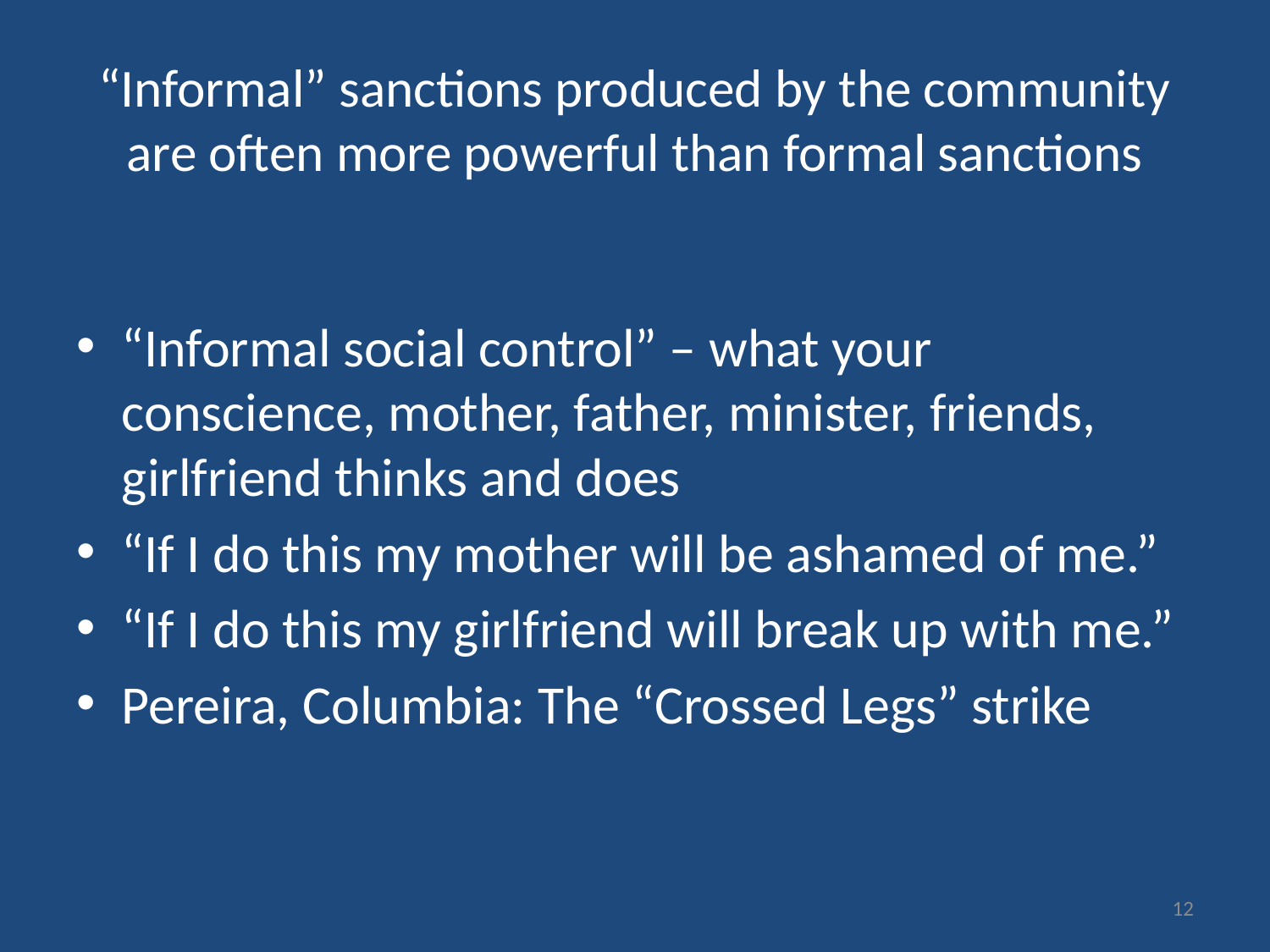

# “Informal” sanctions produced by the community are often more powerful than formal sanctions

“Informal social control” – what your conscience, mother, father, minister, friends, girlfriend thinks and does
“If I do this my mother will be ashamed of me.”
“If I do this my girlfriend will break up with me.”
Pereira, Columbia: The “Crossed Legs” strike

12